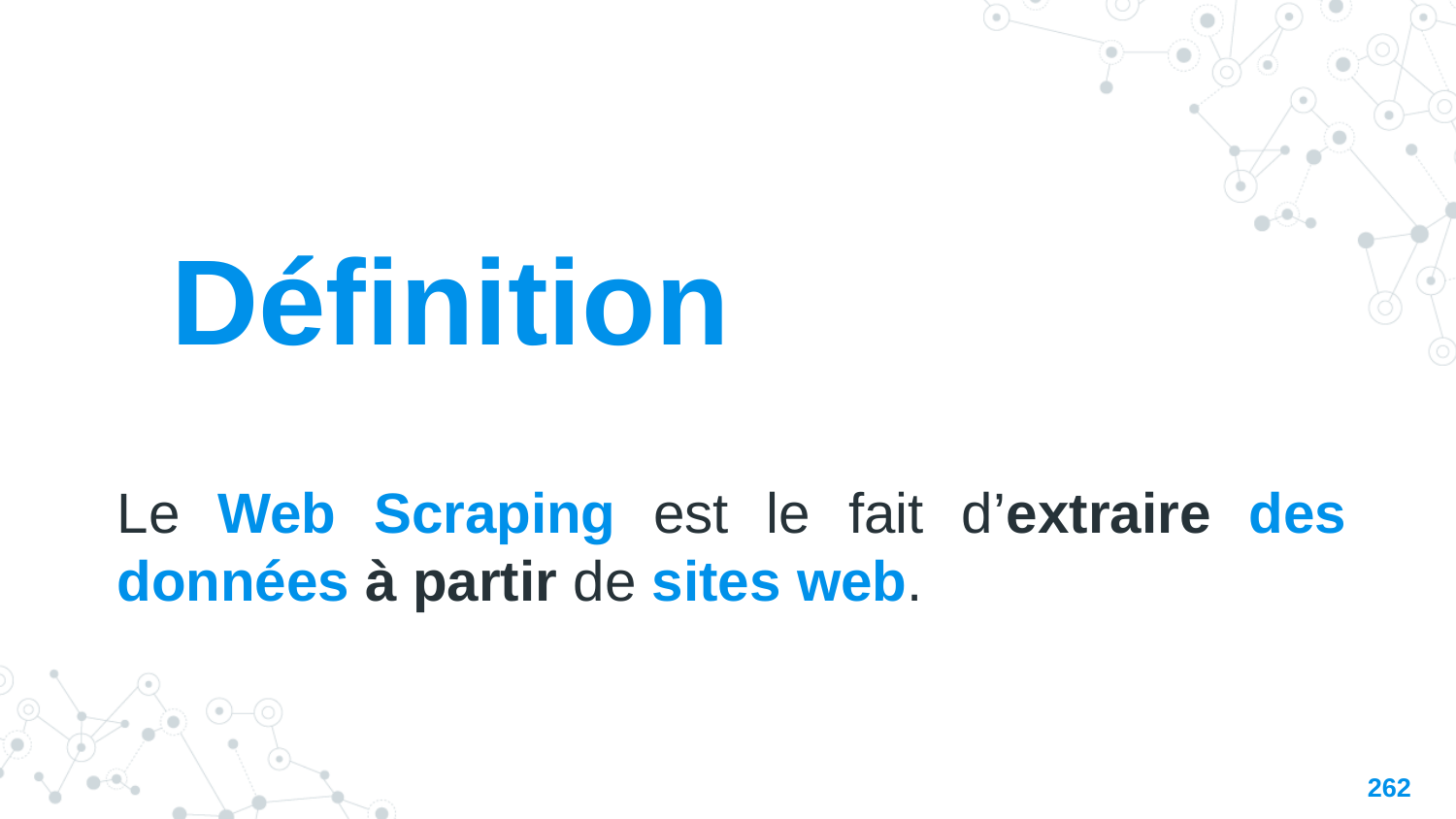

Définition
Le Web Scraping est le fait d’extraire des données à partir de sites web.
262